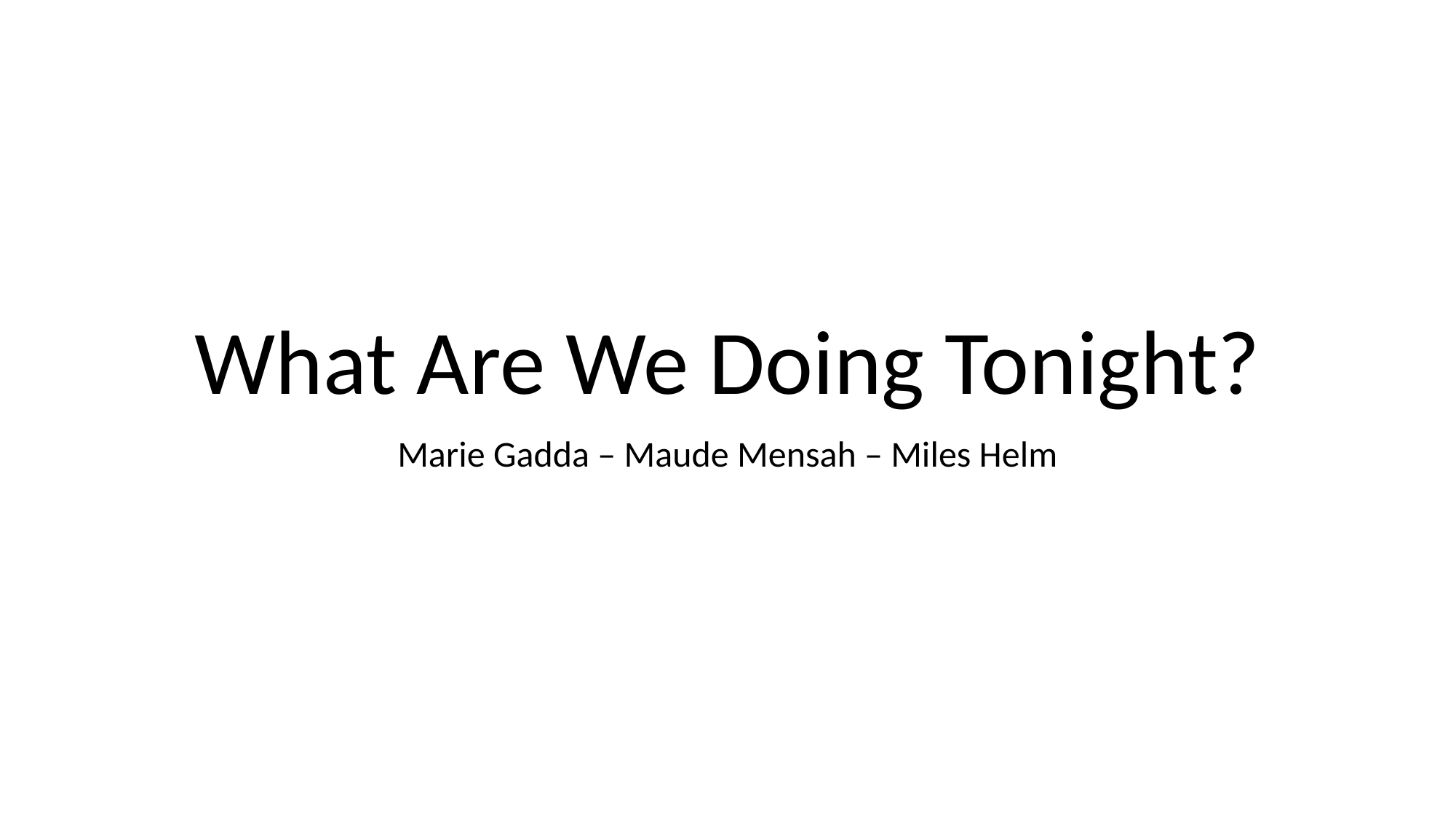

# What Are We Doing Tonight?
Marie Gadda – Maude Mensah – Miles Helm